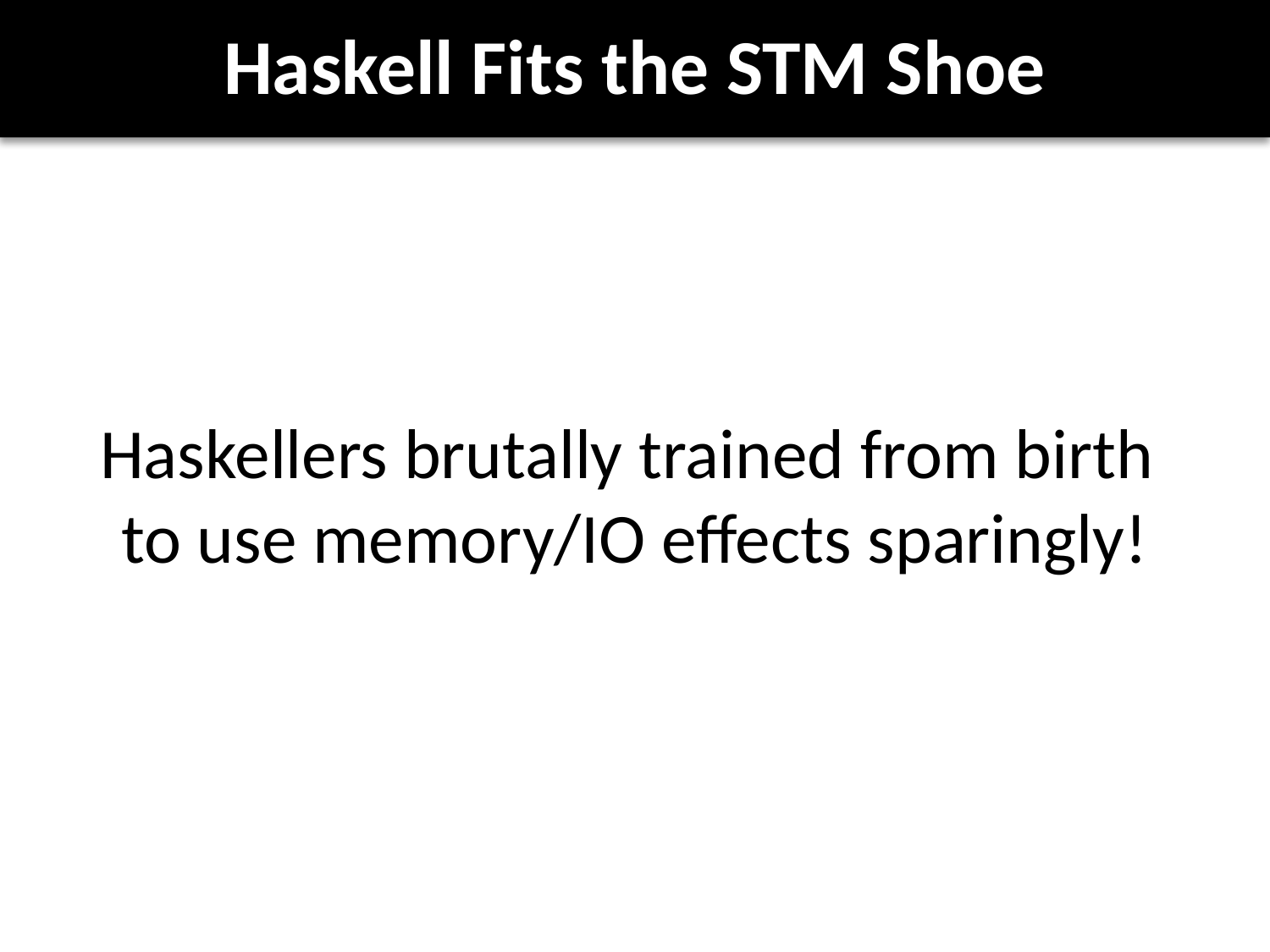

# Haskell Fits the STM Shoe
Haskellers brutally trained from birth
to use memory/IO effects sparingly!